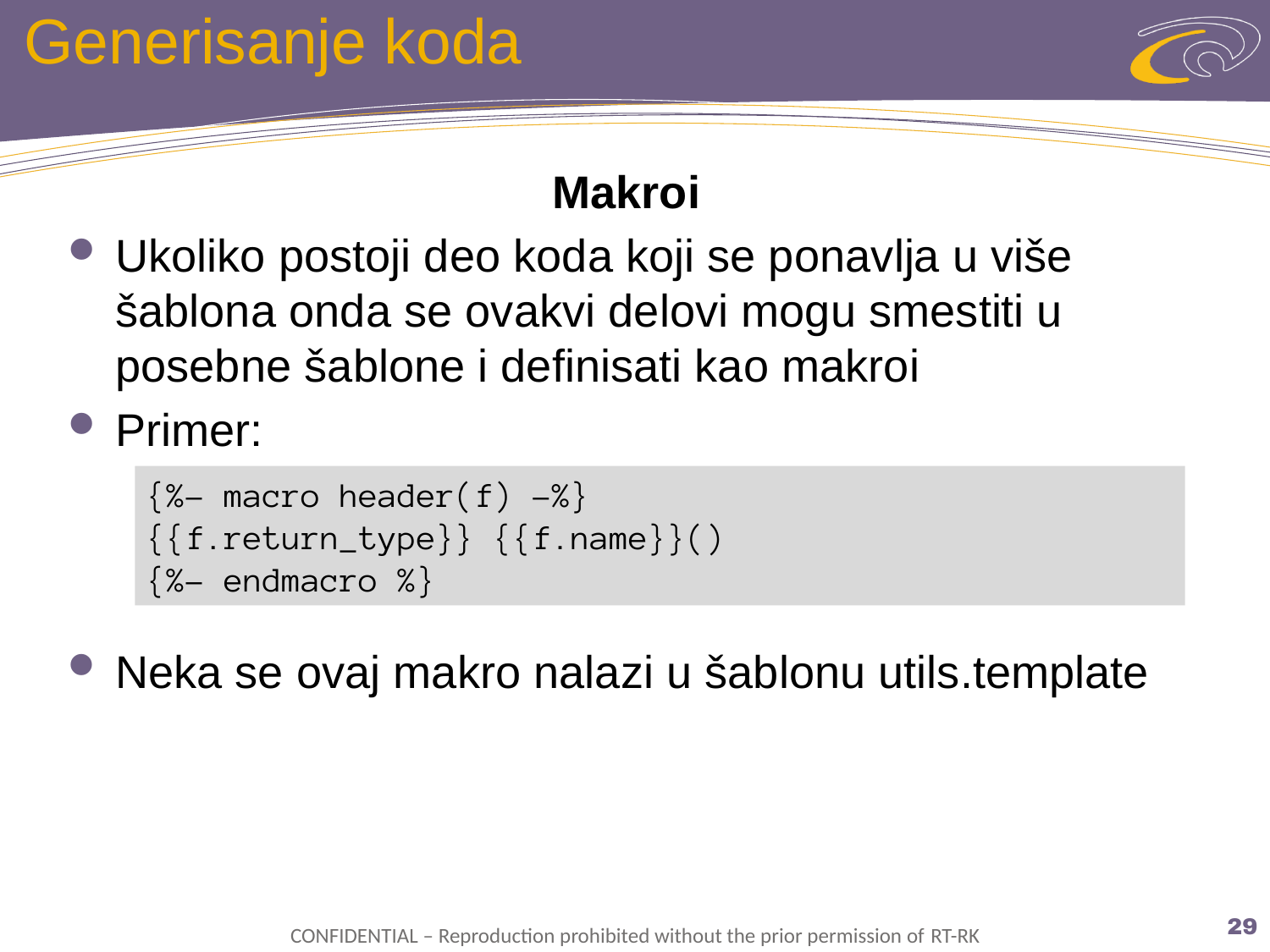

# Generisanje koda
Makroi
Ukoliko postoji deo koda koji se ponavlja u više šablona onda se ovakvi delovi mogu smestiti u posebne šablone i definisati kao makroi
Primer:
{%- macro header(f) -%}
{{f.return_type}} {{f.name}}()
{%- endmacro %}
Neka se ovaj makro nalazi u šablonu utils.template